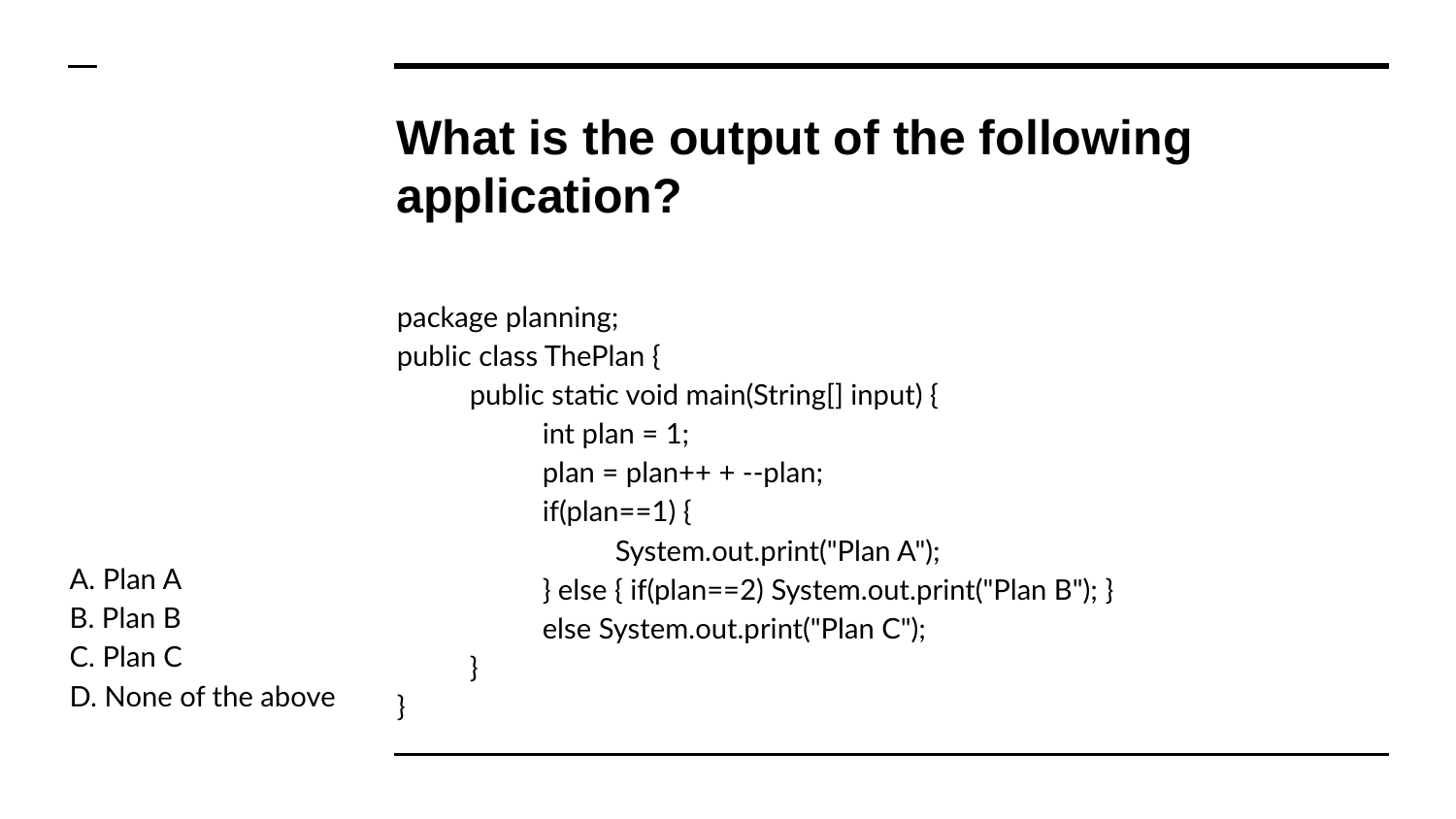

# What is the output of the following application?
package planning;
public class ThePlan {
public static void main(String[] input) {
int plan = 1;
plan = plan++ + --plan;
if(plan==1) {
System.out.print("Plan A");
} else { if(plan==2) System.out.print("Plan B"); }
else System.out.print("Plan C");
}
}

A. Plan A
B. Plan B
C. Plan C
D. None of the above